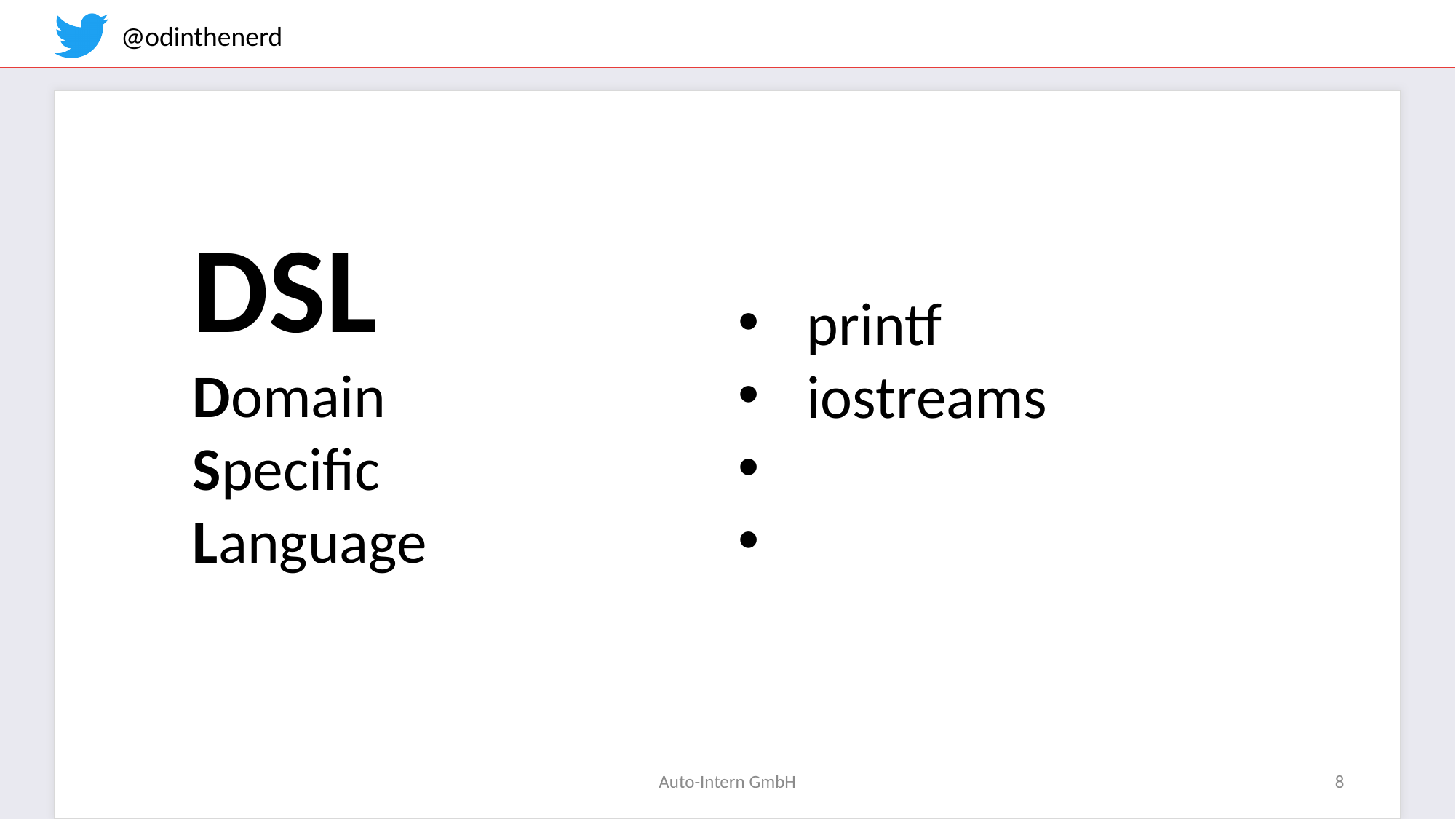

DSL
Domain
Specific
Language
printf
iostreams

Auto-Intern GmbH
8